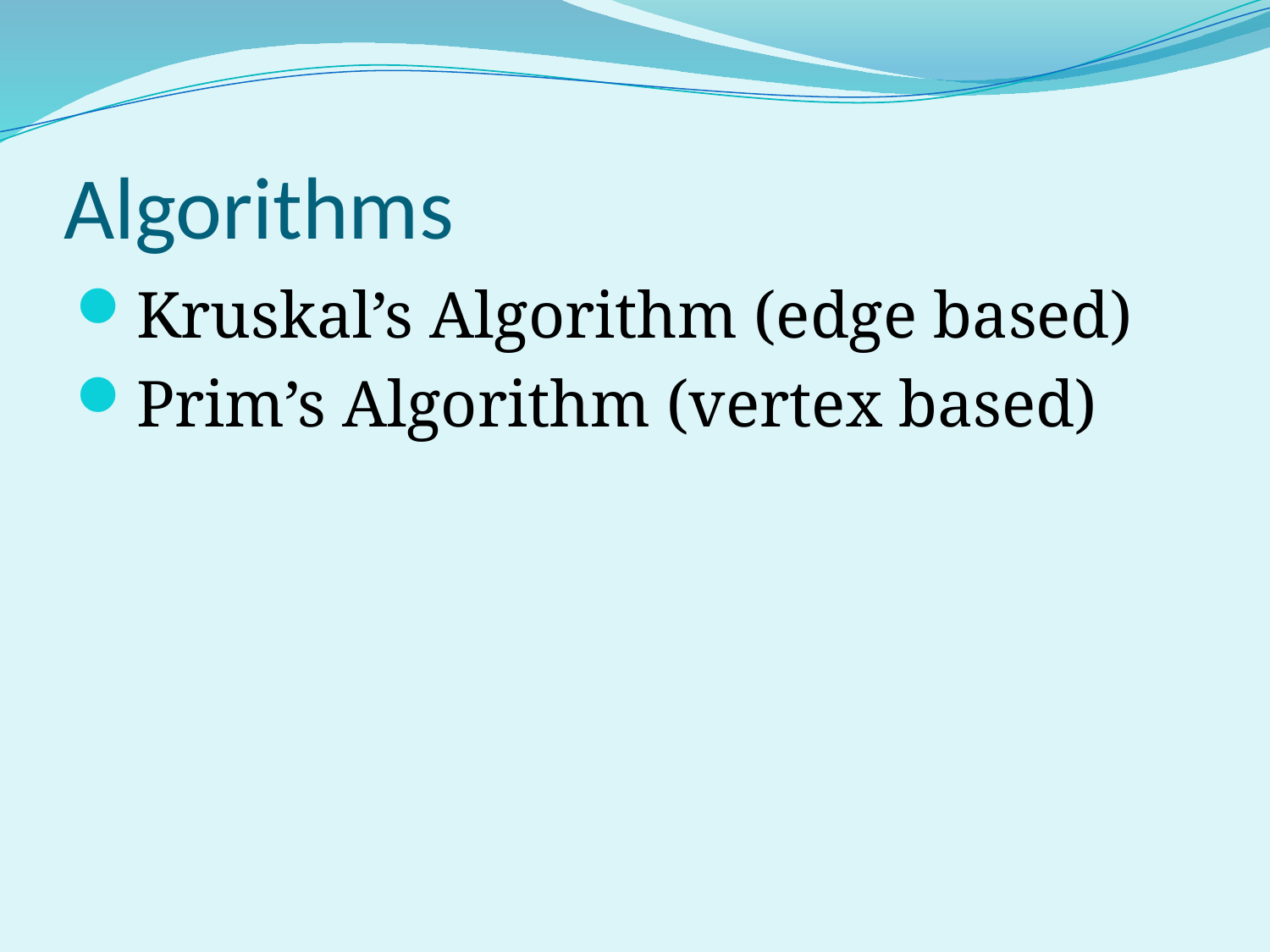

# Algorithms
Kruskal’s Algorithm (edge based)
Prim’s Algorithm (vertex based)